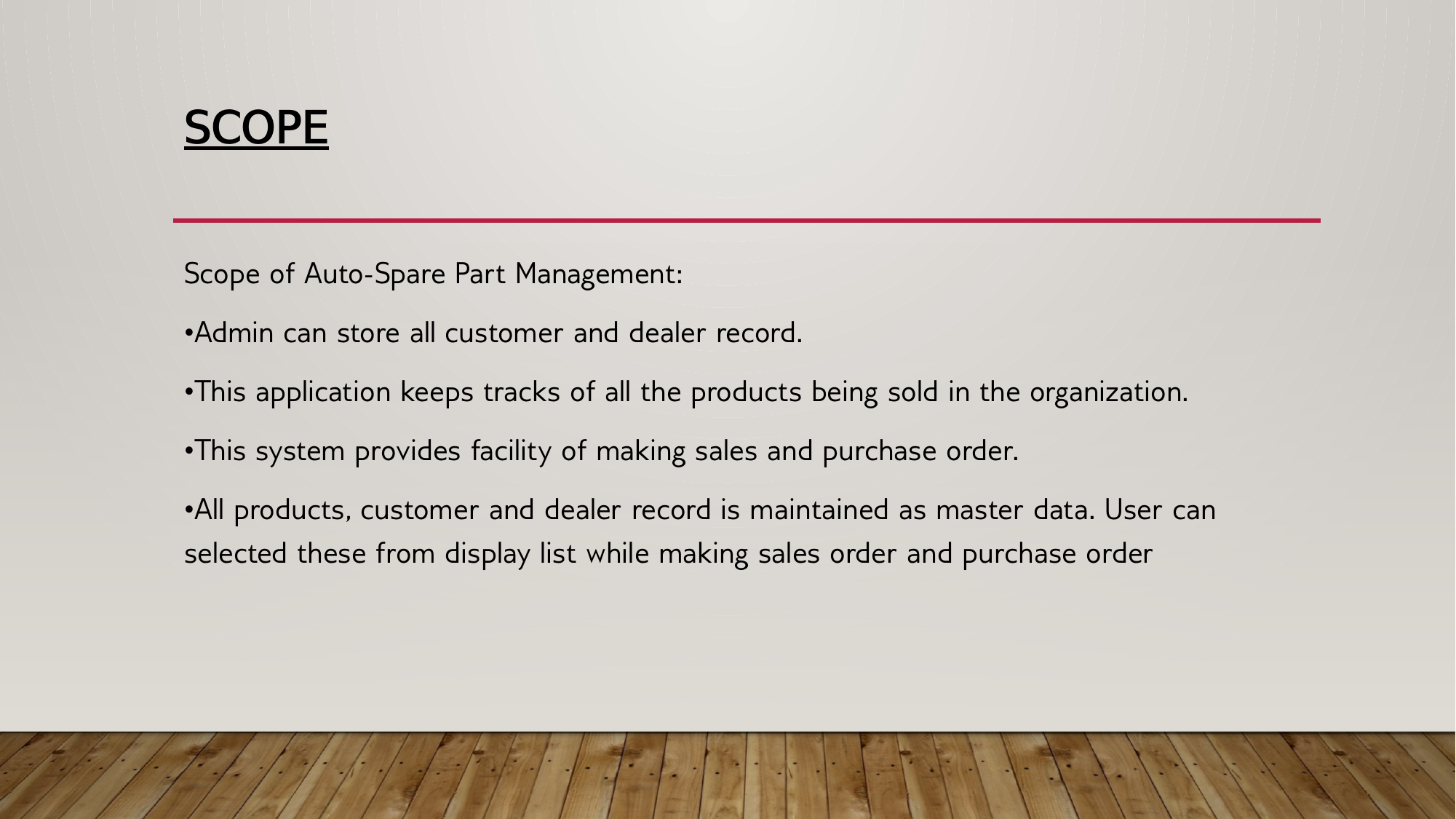

# SCOPE
Scope of Auto-Spare Part Management:
•Admin can store all customer and dealer record.
•This application keeps tracks of all the products being sold in the organization.
•This system provides facility of making sales and purchase order.
•All products, customer and dealer record is maintained as master data. User can selected these from display list while making sales order and purchase order